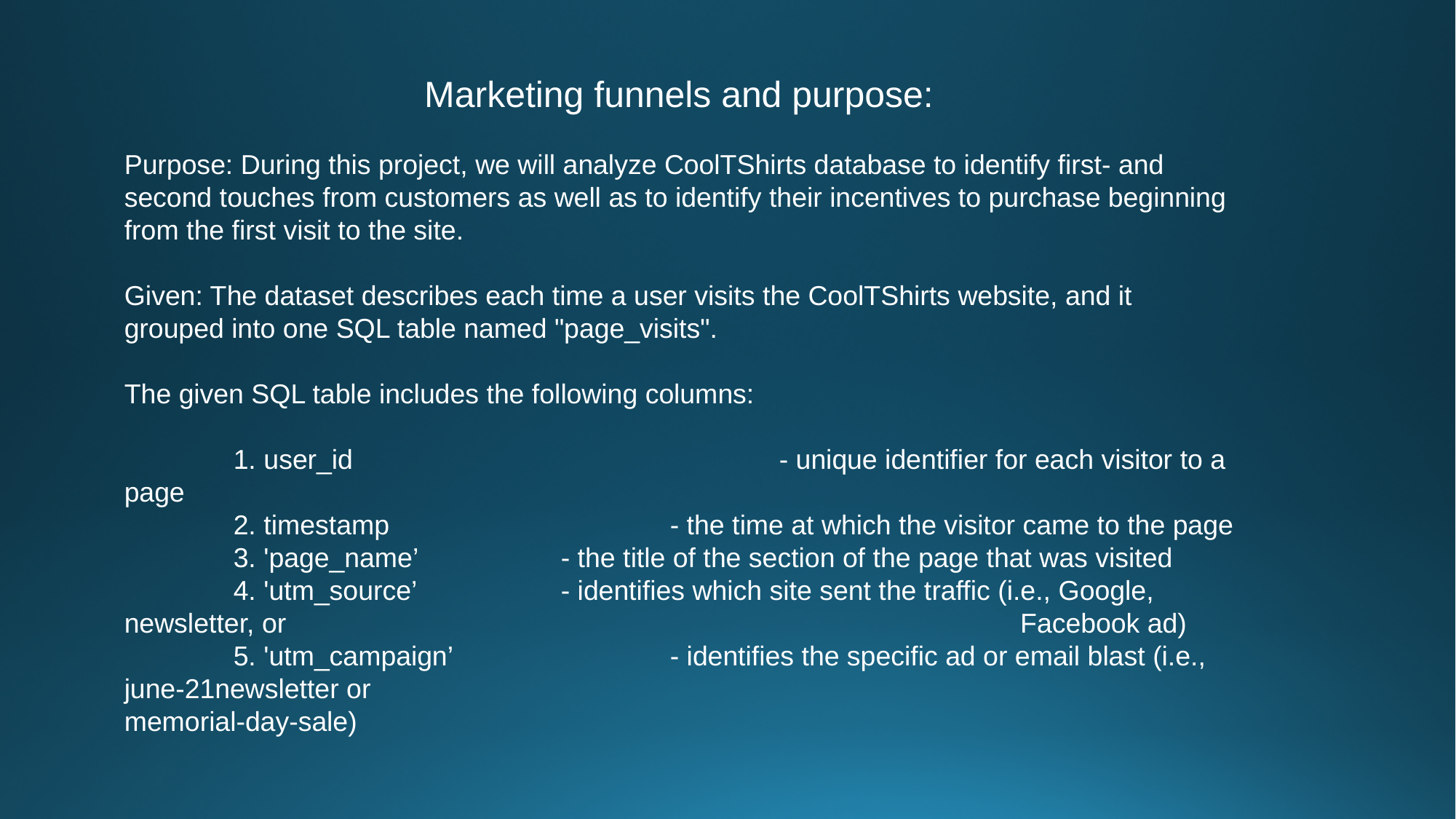

Marketing funnels and purpose:

Purpose: During this project, we will analyze CoolTShirts database to identify first- and second touches from customers as well as to identify their incentives to purchase beginning from the first visit to the site.

Given: The dataset describes each time a user visits the CoolTShirts website, and it grouped into one SQL table named "page_visits".

The given SQL table includes the following columns:

	1. user_id				- unique identifier for each visitor to a page
	2. timestamp			- the time at which the visitor came to the page
	3. 'page_name’ 		- the title of the section of the page that was visited
	4. 'utm_source’ 		- identifies which site sent the traffic (i.e., Google, newsletter, or 							   Facebook ad)
	5. 'utm_campaign’ 		- identifies the specific ad or email blast (i.e., june-21newsletter or 							   memorial-day-sale)